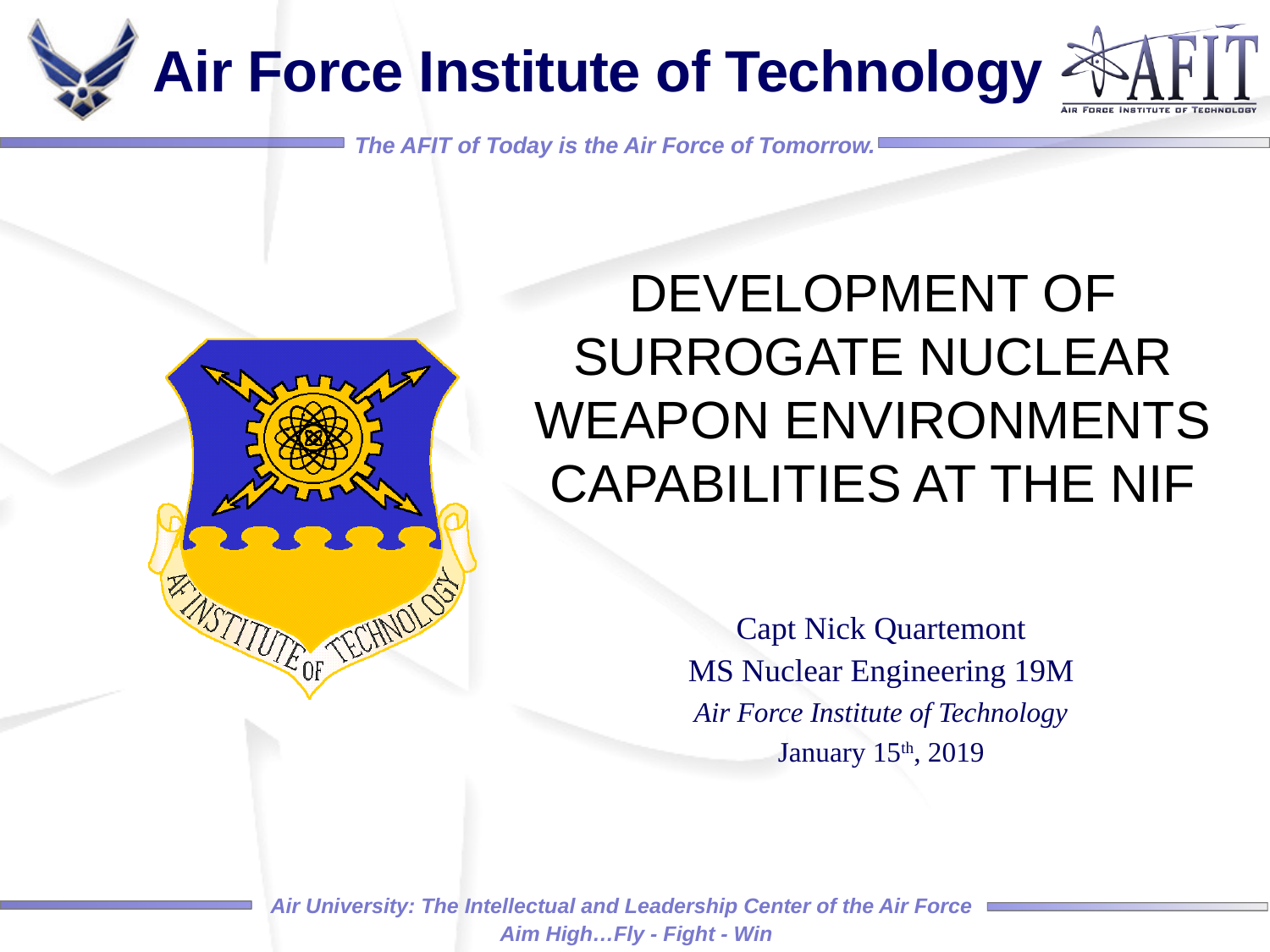

DEVELOPMENT OF SURROGATE NUCLEAR WEAPON ENVIRONMENTS CAPABILITIES AT THE NIF
Capt Nick Quartemont
MS Nuclear Engineering 19M
Air Force Institute of Technology
January 15th, 2019